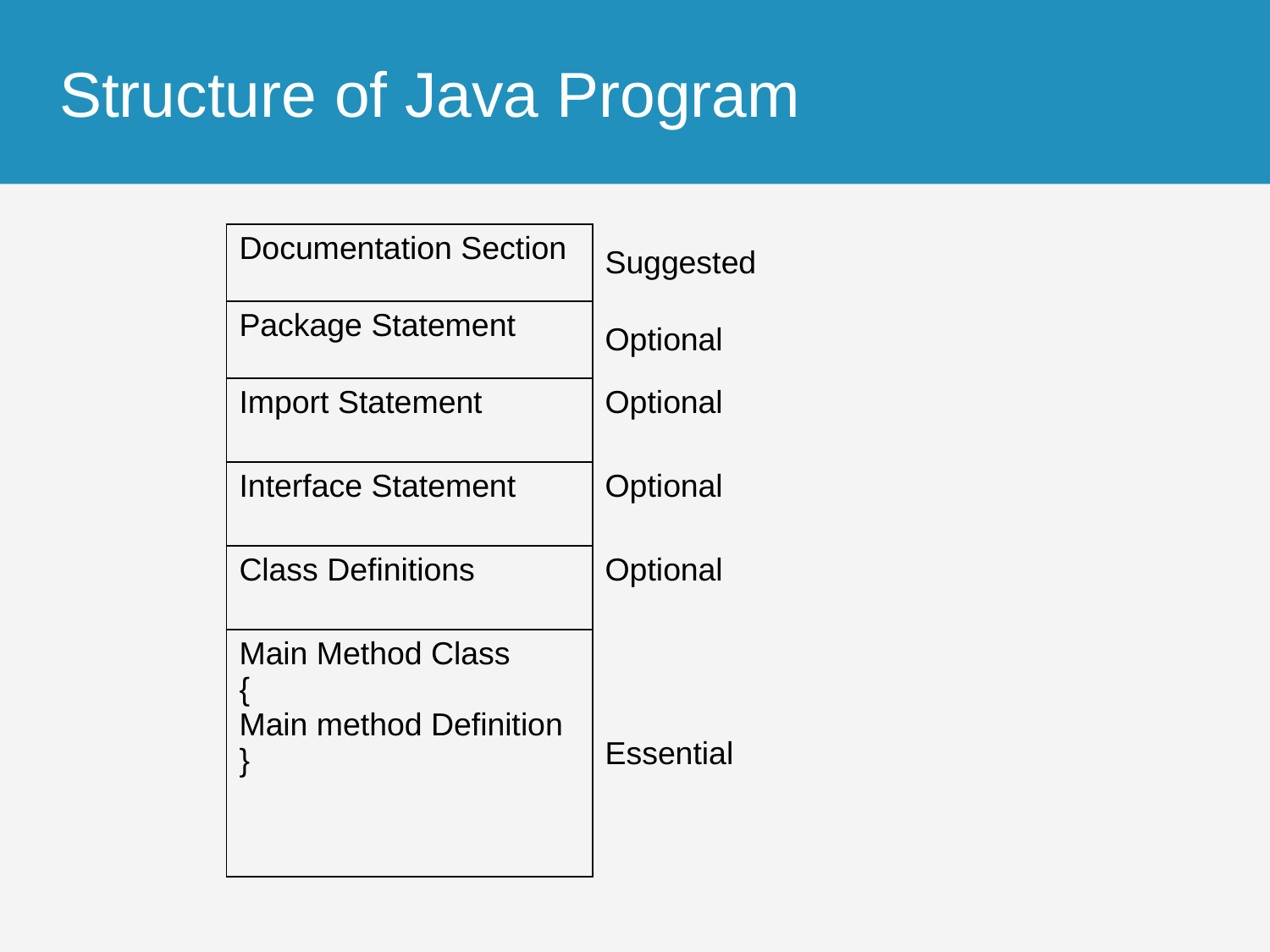

# Structure of Java Program
| Documentation Section | Suggested |
| --- | --- |
| Package Statement | Optional |
| Import Statement | Optional |
| Interface Statement | Optional |
| Class Definitions | Optional |
| Main Method Class { Main method Definition } | Essential |